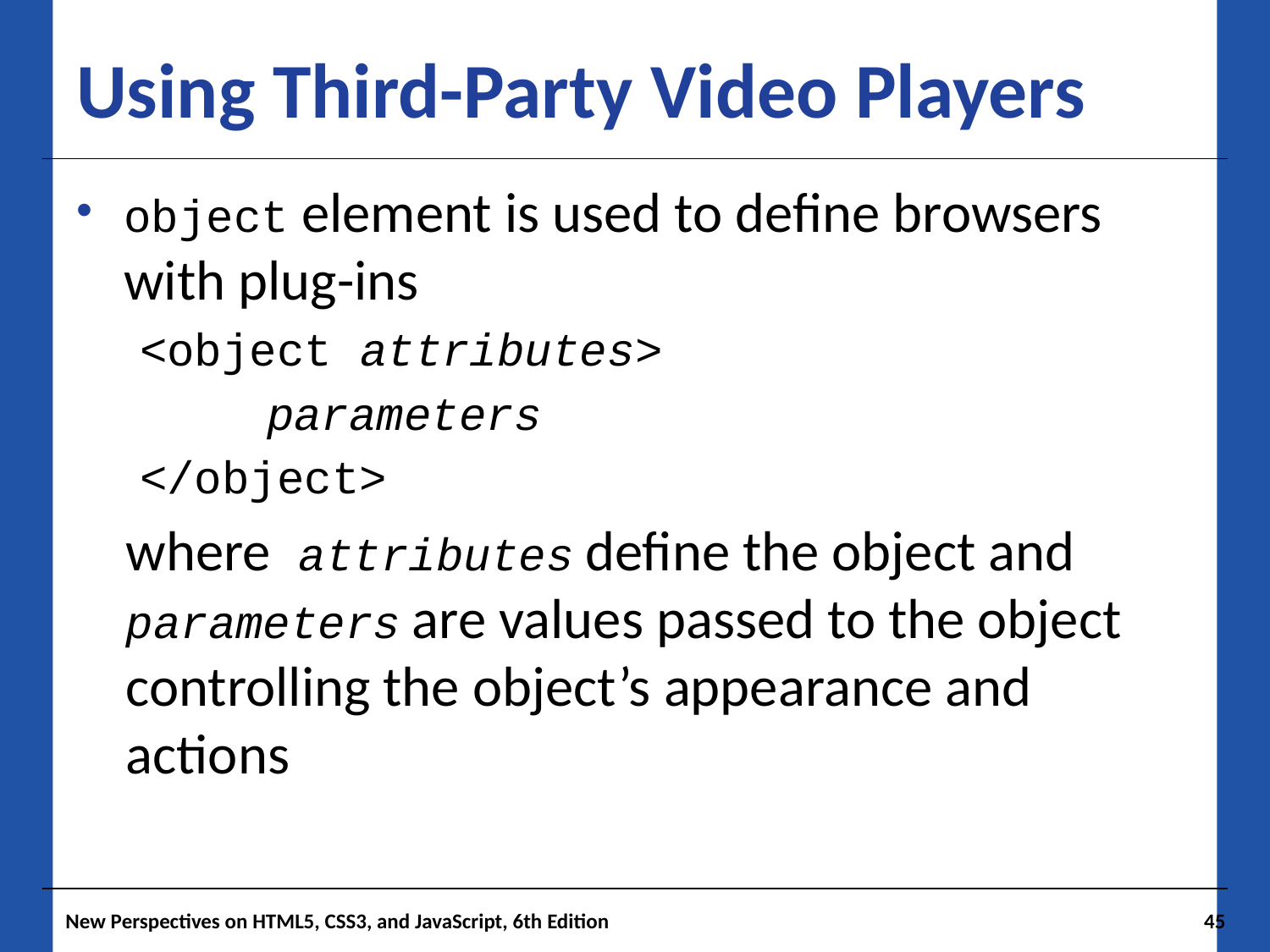

# Using Third-Party Video Players
object element is used to define browsers with plug-ins
<object attributes>
	parameters
</object>
where attributes define the object and parameters are values passed to the object controlling the object’s appearance and actions
New Perspectives on HTML5, CSS3, and JavaScript, 6th Edition
45